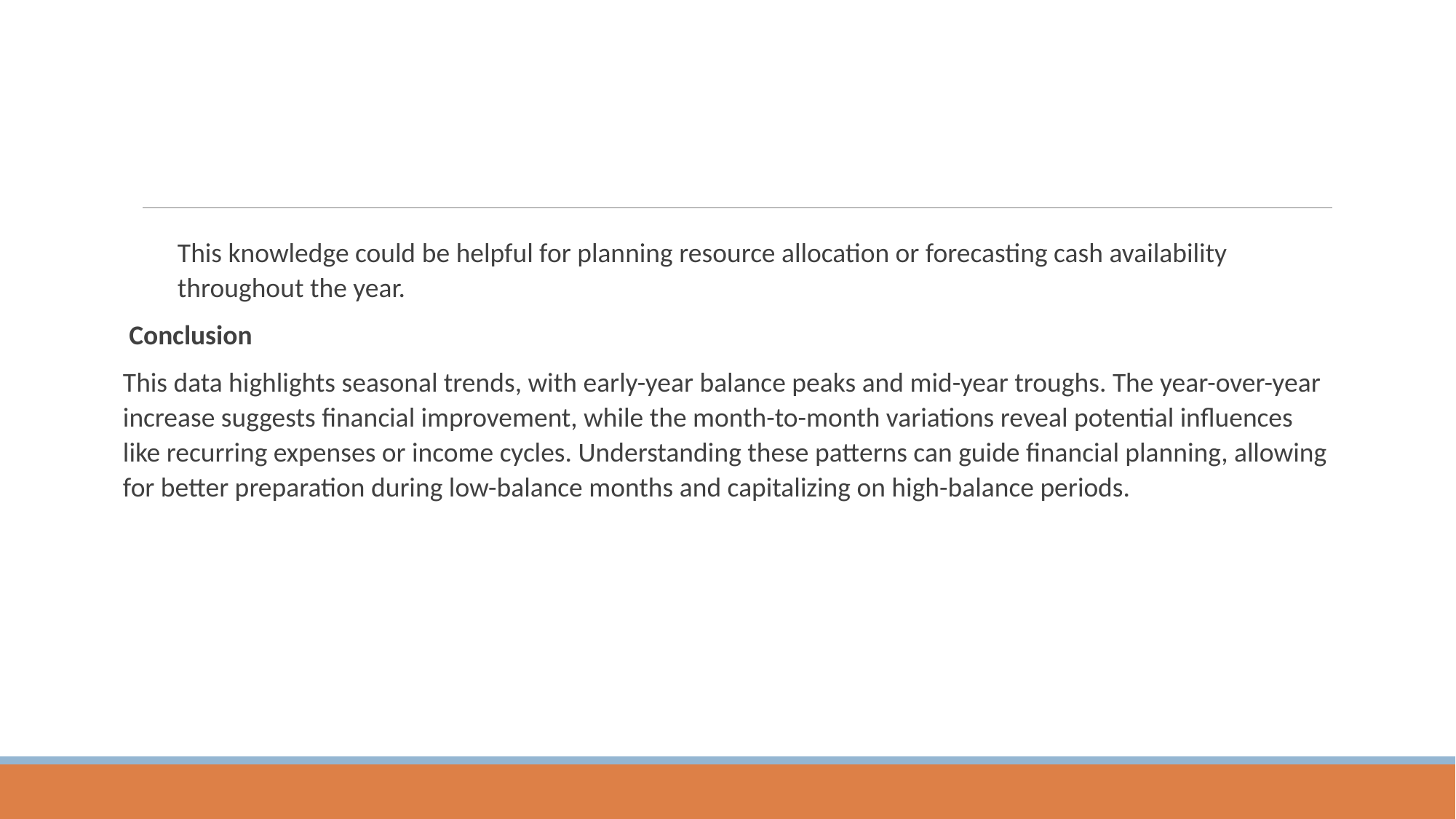

This knowledge could be helpful for planning resource allocation or forecasting cash availability throughout the year.
Conclusion
This data highlights seasonal trends, with early-year balance peaks and mid-year troughs. The year-over-year increase suggests financial improvement, while the month-to-month variations reveal potential influences like recurring expenses or income cycles. Understanding these patterns can guide financial planning, allowing for better preparation during low-balance months and capitalizing on high-balance periods.